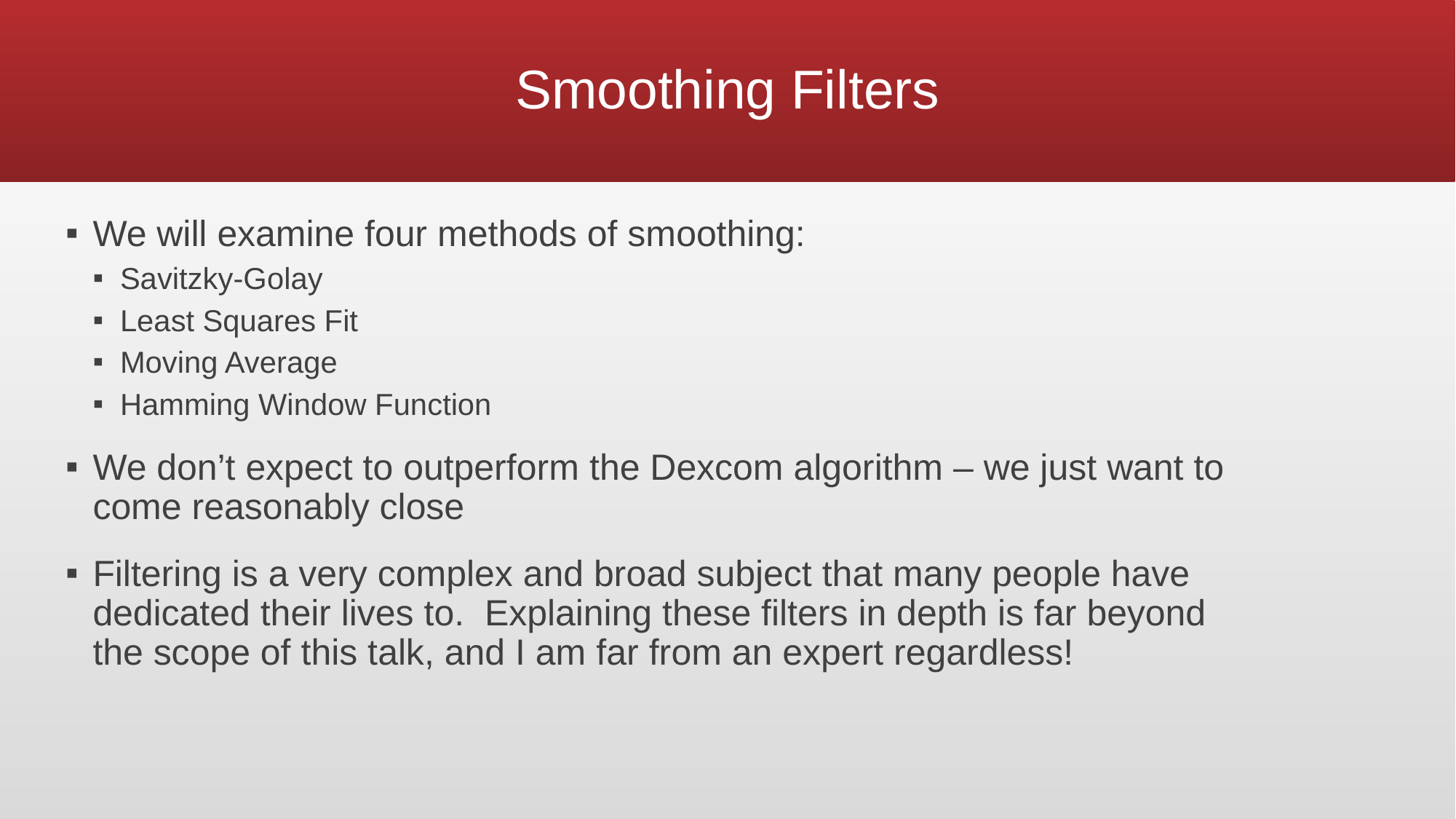

# Smoothing Filters
We will examine four methods of smoothing:
Savitzky-Golay
Least Squares Fit
Moving Average
Hamming Window Function
We don’t expect to outperform the Dexcom algorithm – we just want to come reasonably close
Filtering is a very complex and broad subject that many people have dedicated their lives to.  Explaining these filters in depth is far beyond the scope of this talk, and I am far from an expert regardless!